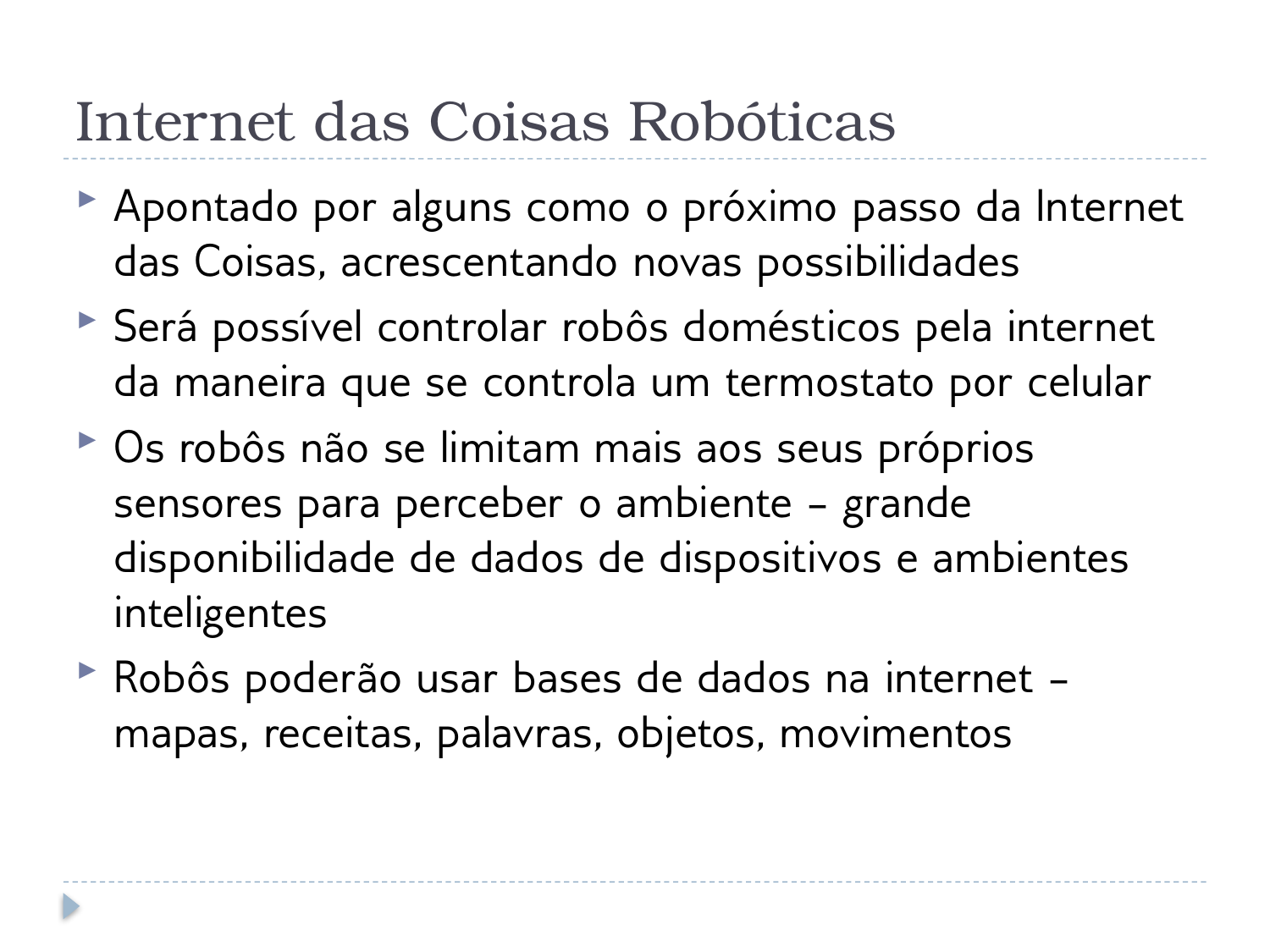

# Internet das Coisas Robóticas
Apontado por alguns como o próximo passo da Internet das Coisas, acrescentando novas possibilidades
Será possível controlar robôs domésticos pela internet da maneira que se controla um termostato por celular
Os robôs não se limitam mais aos seus próprios sensores para perceber o ambiente – grande disponibilidade de dados de dispositivos e ambientes inteligentes
Robôs poderão usar bases de dados na internet – mapas, receitas, palavras, objetos, movimentos